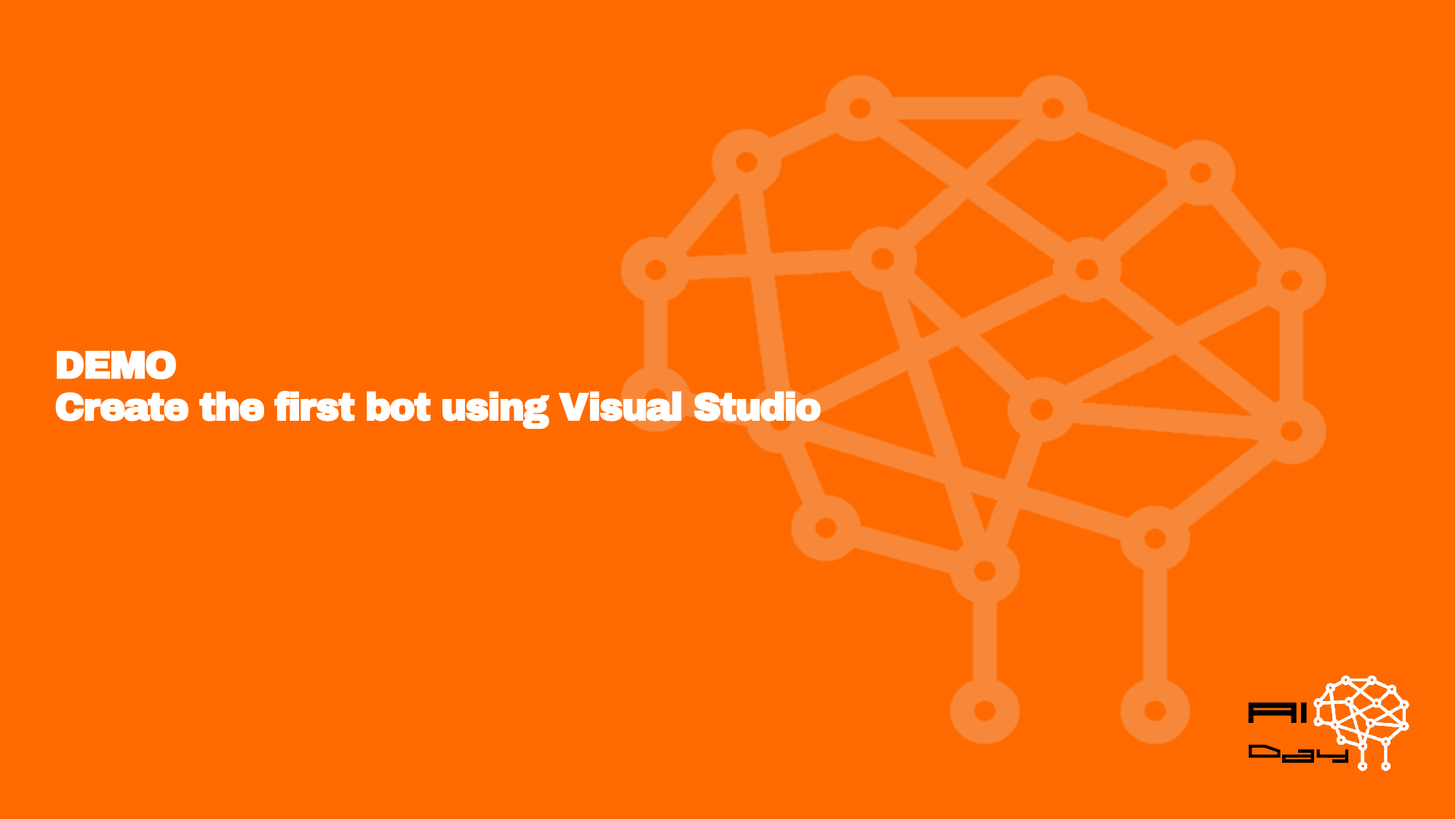

# DEMO Create the first bot using Visual Studio